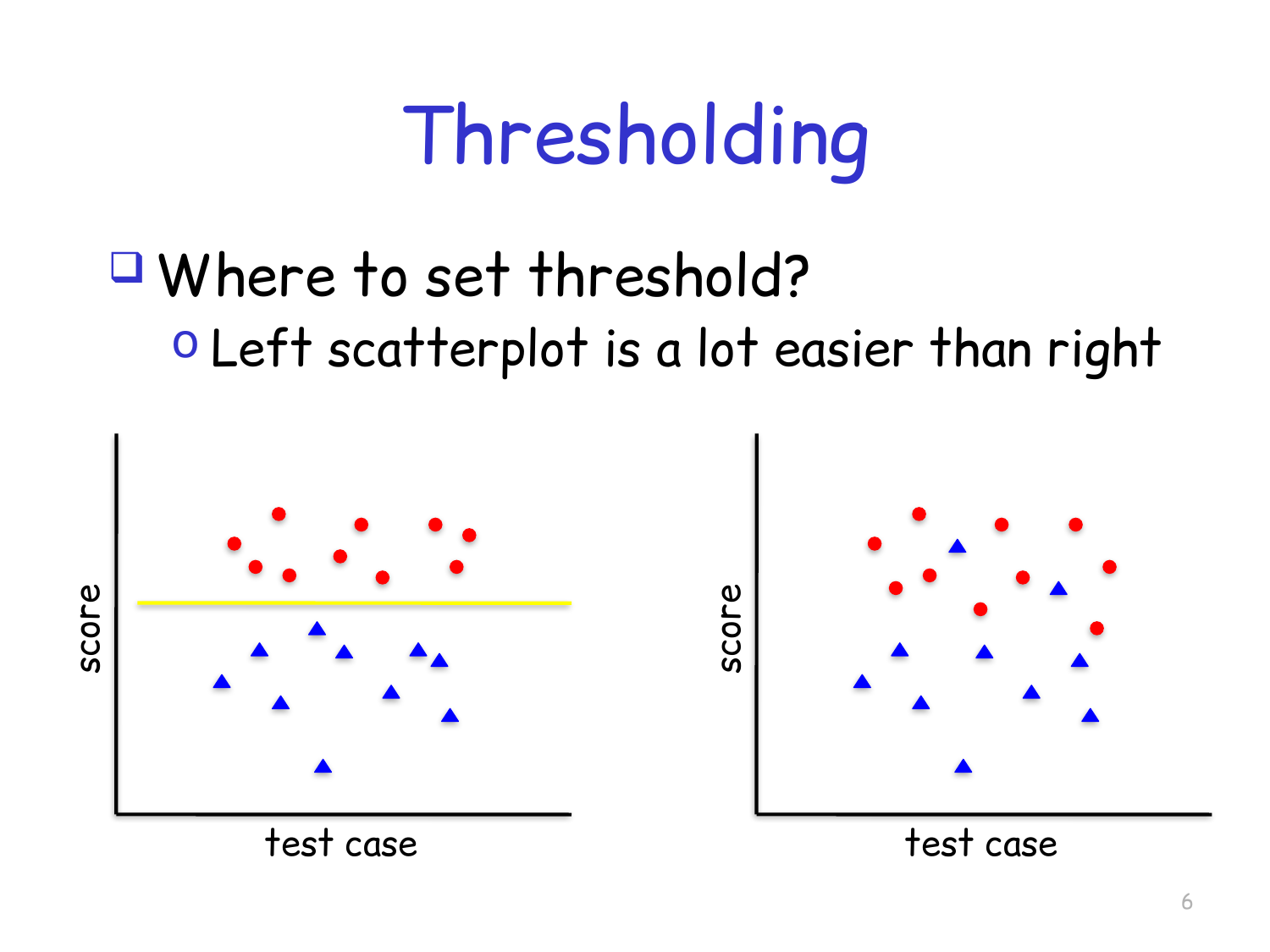

# Thresholding
Where to set threshold?
Left scatterplot is a lot easier than right

score
score

test case
test case
6